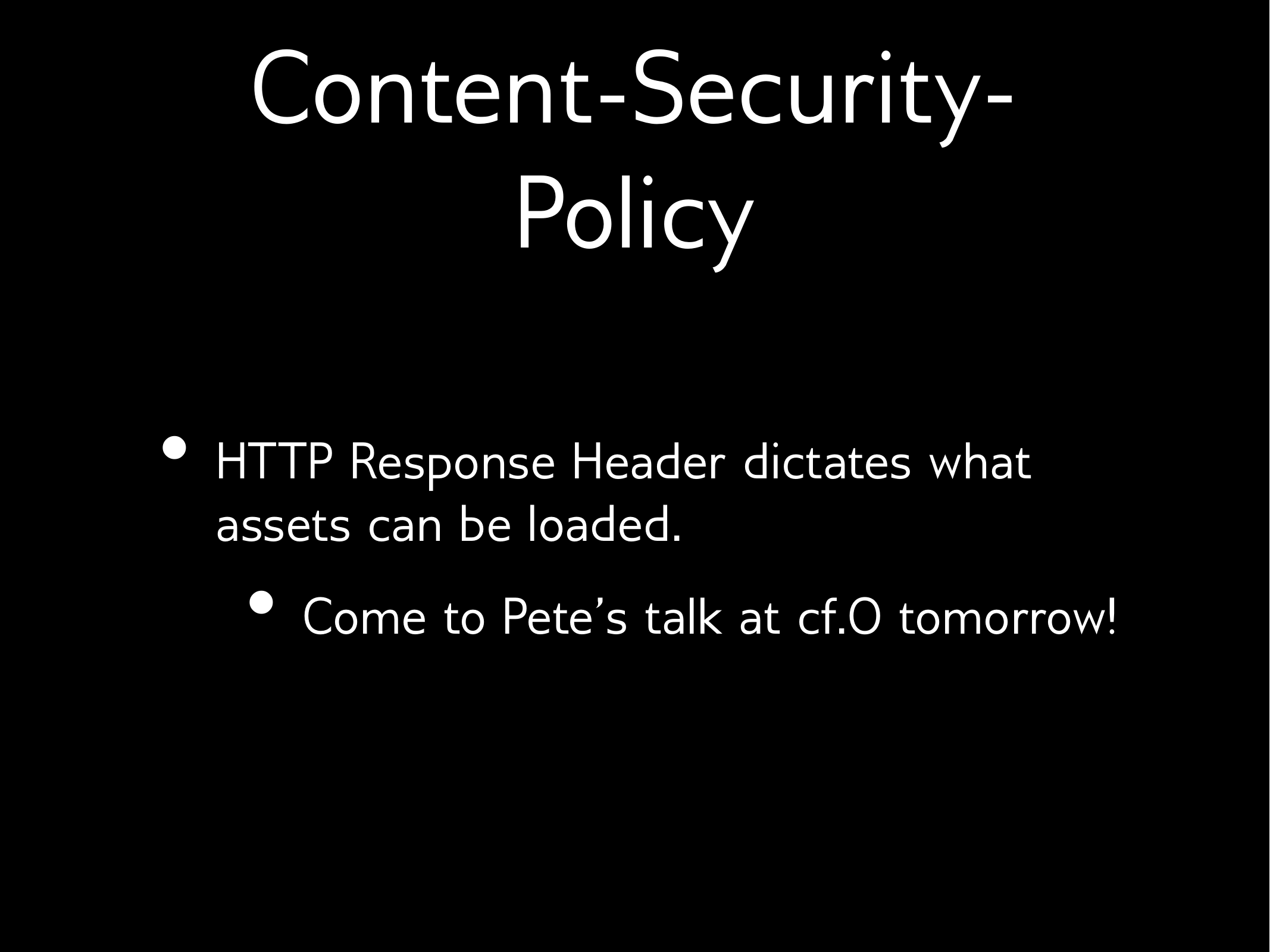

# Content-Security-Policy
HTTP Response Header dictates what assets can be loaded.
Come to Pete’s talk at cf.O tomorrow!